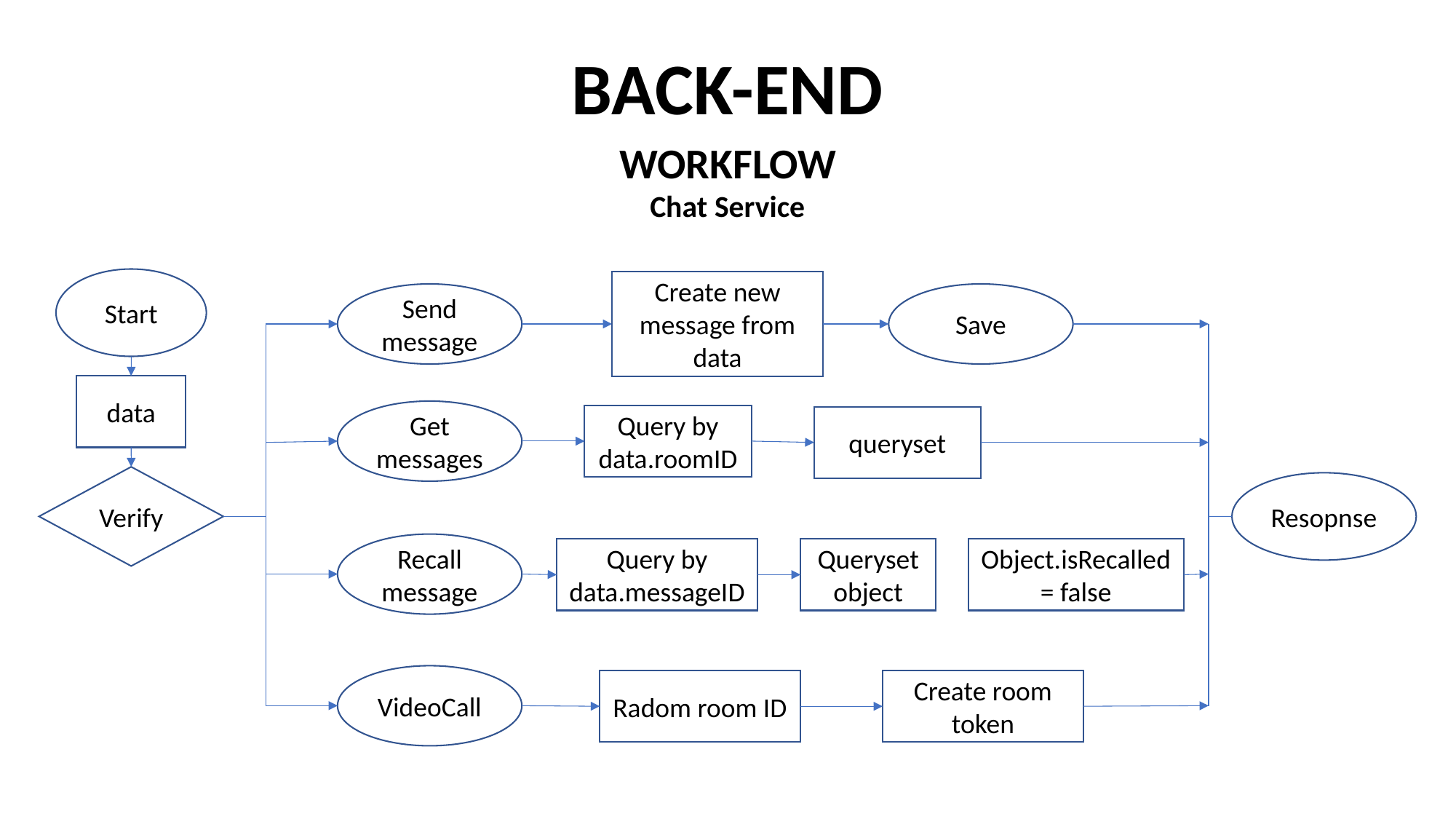

BACK-END
WORKFLOW
Chat Service
Start
Create new message from data
Send message
Save
data
Get messages
Query by data.roomID
queryset
Verify
Resopnse
Recall message
Query by data.messageID
Queryset object
Object.isRecalled = false
VideoCall
Radom room ID
Create room token